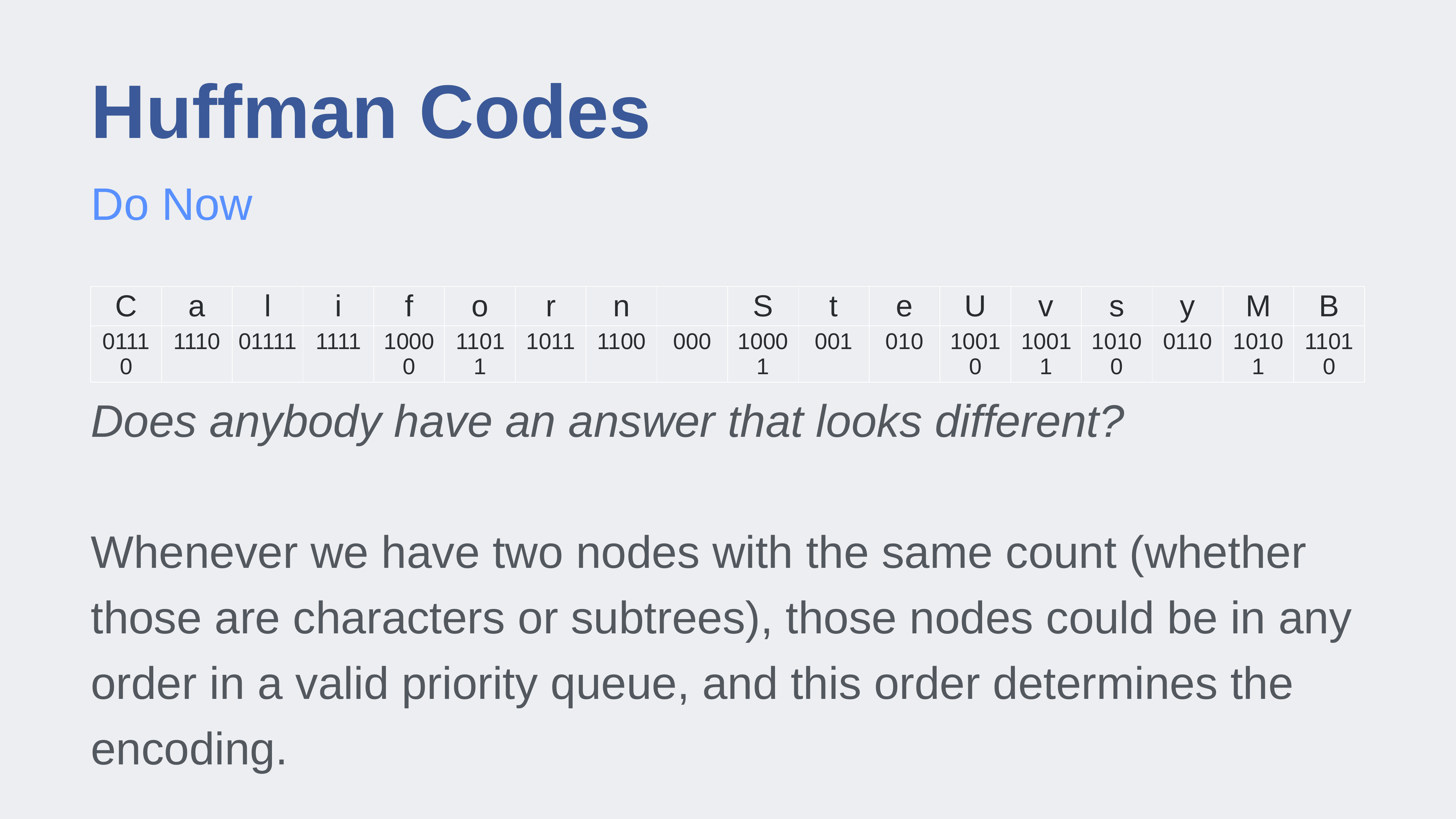

# Huffman Codes
Do Now
| C | a | l | i | f | o | r | n |  | S | t | e | U | v | s | y | M | B |
| --- | --- | --- | --- | --- | --- | --- | --- | --- | --- | --- | --- | --- | --- | --- | --- | --- | --- |
| 01110 | 1110 | 01111 | 1111 | 10000 | 11011 | 1011 | 1100 | 000 | 10001 | 001 | 010 | 10010 | 10011 | 10100 | 0110 | 10101 | 11010 |
Does anybody have an answer that looks different?

Whenever we have two nodes with the same count (whether those are characters or subtrees), those nodes could be in any order in a valid priority queue, and this order determines the encoding.